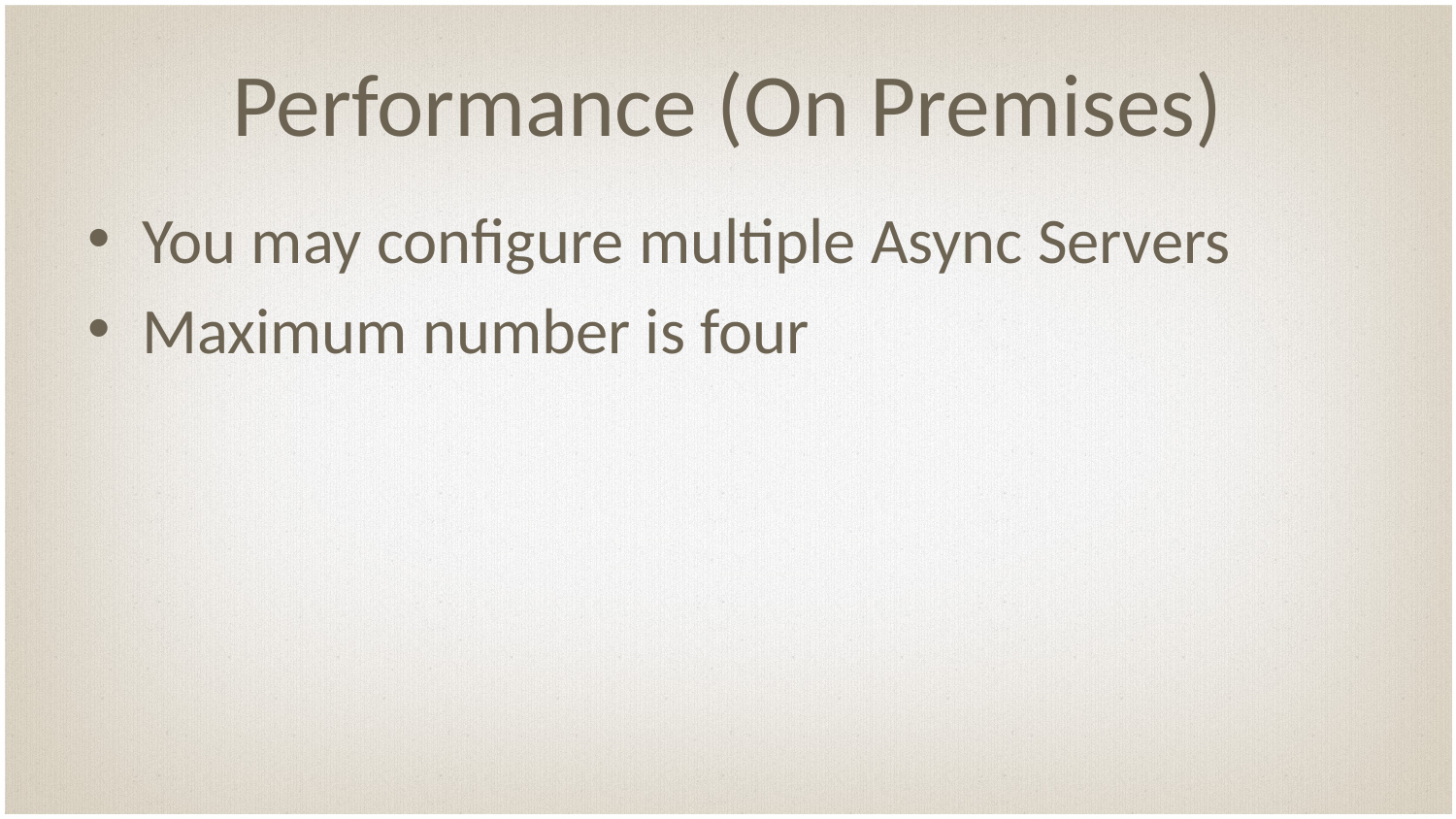

# Performance (On Premises)
You may configure multiple Async Servers
Maximum number is four